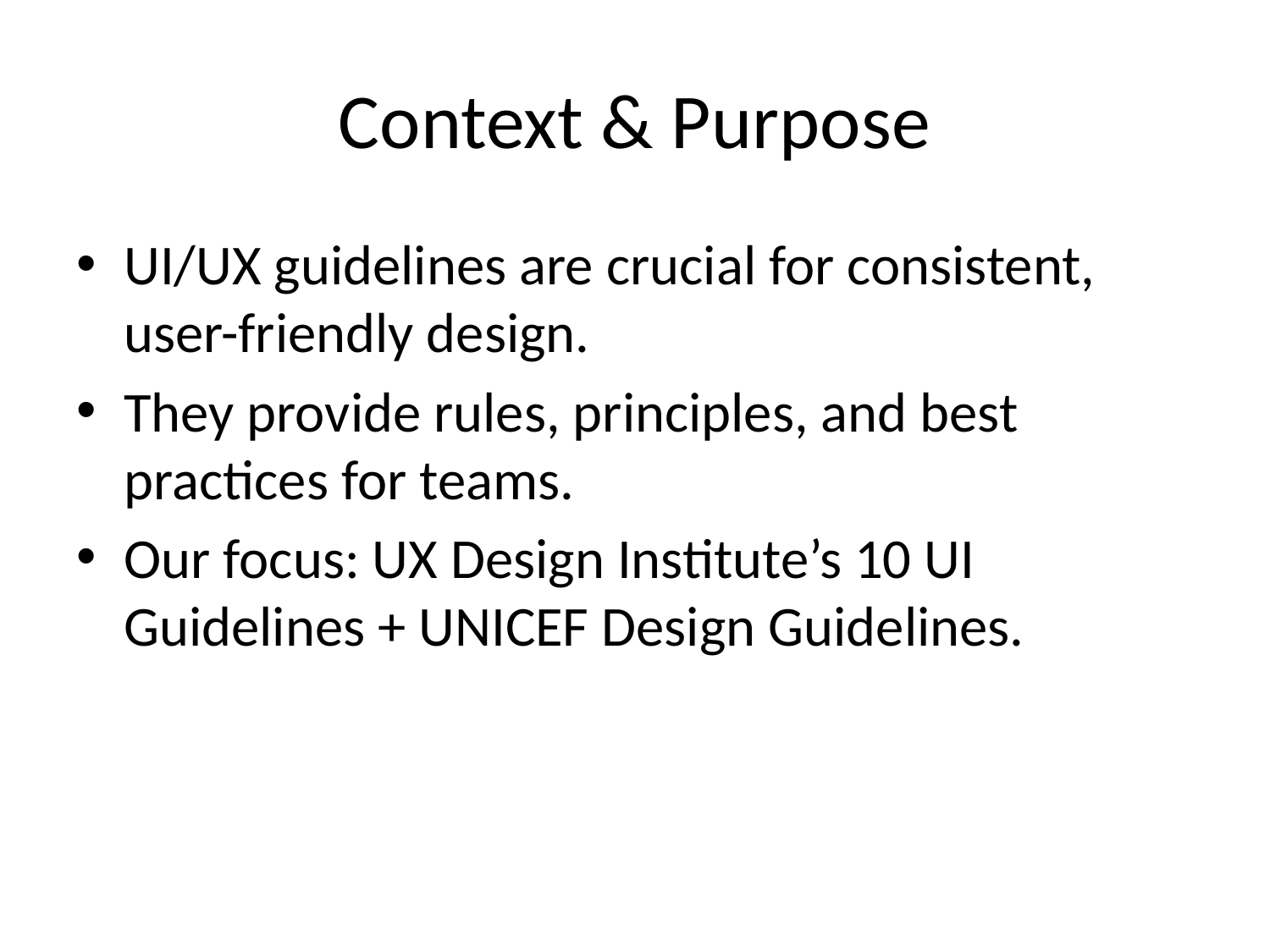

# Context & Purpose
UI/UX guidelines are crucial for consistent, user-friendly design.
They provide rules, principles, and best practices for teams.
Our focus: UX Design Institute’s 10 UI Guidelines + UNICEF Design Guidelines.